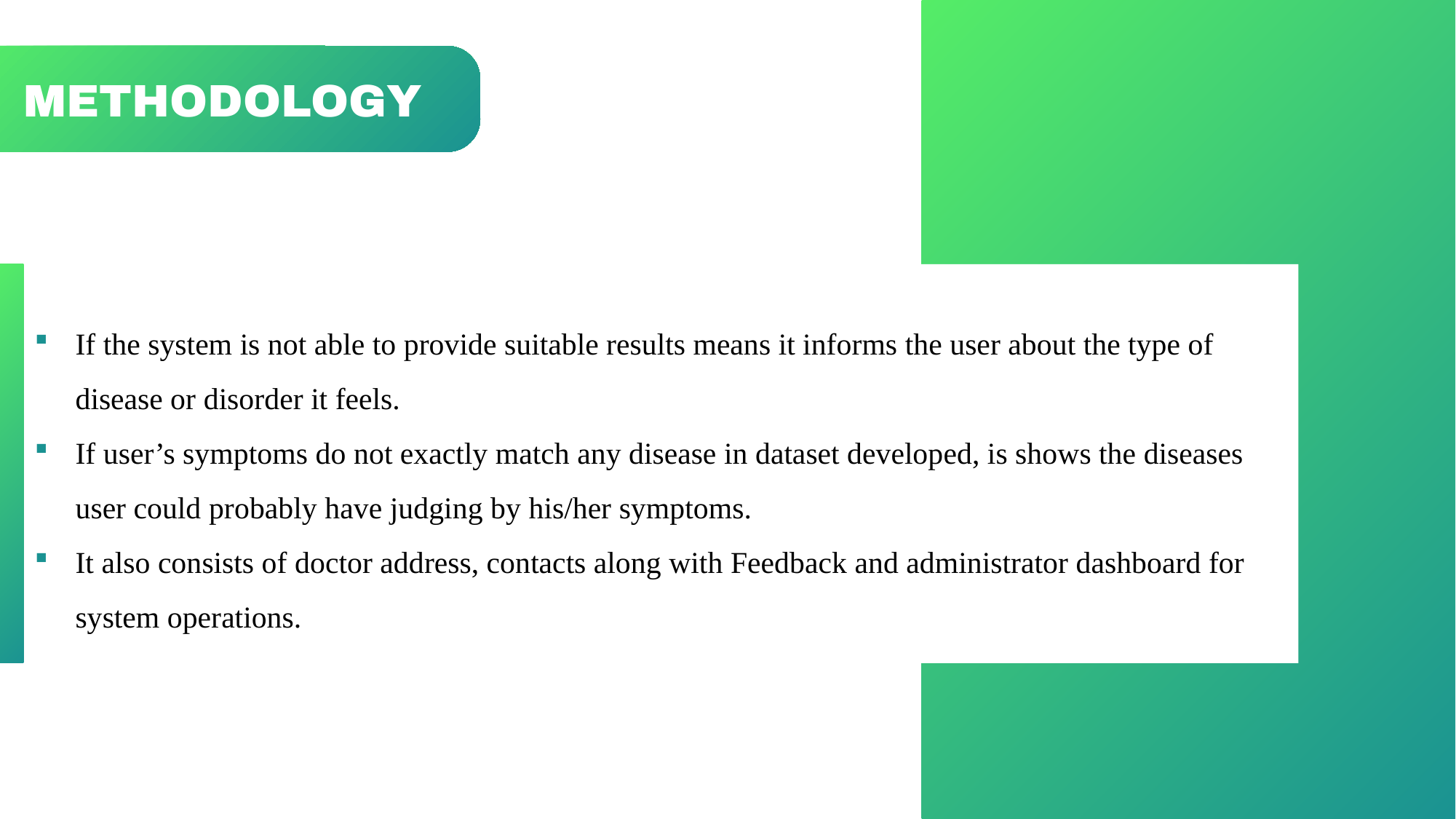

METHODOLOGY

If the system is not able to provide suitable results means it informs the user about the type of disease or disorder it feels.
If user’s symptoms do not exactly match any disease in dataset developed, is shows the diseases user could probably have judging by his/her symptoms.
It also consists of doctor address, contacts along with Feedback and administrator dashboard for system operations.